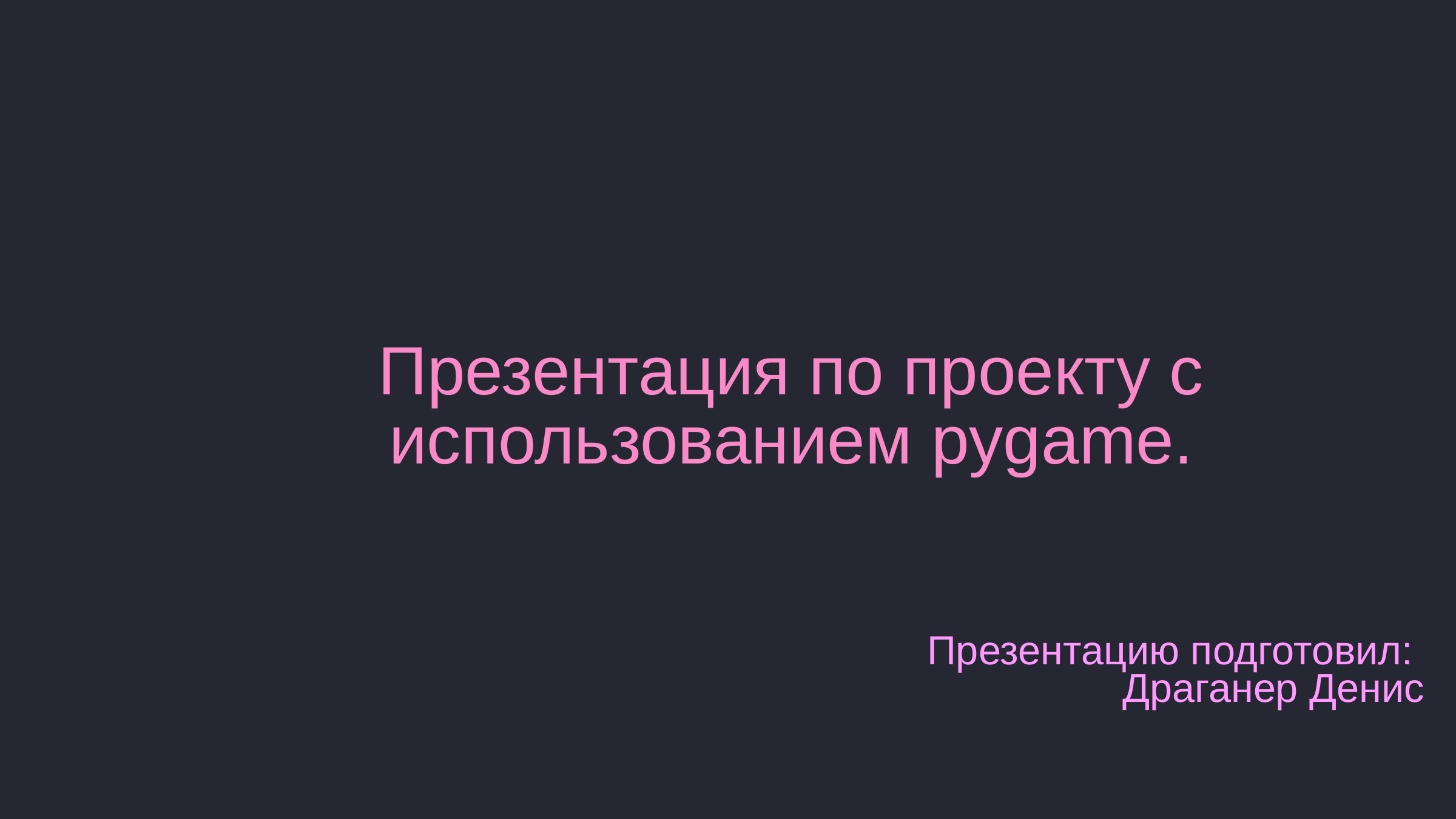

Презентация по проекту с использованием pygame.
Презентацию подготовил:
Драганер Денис